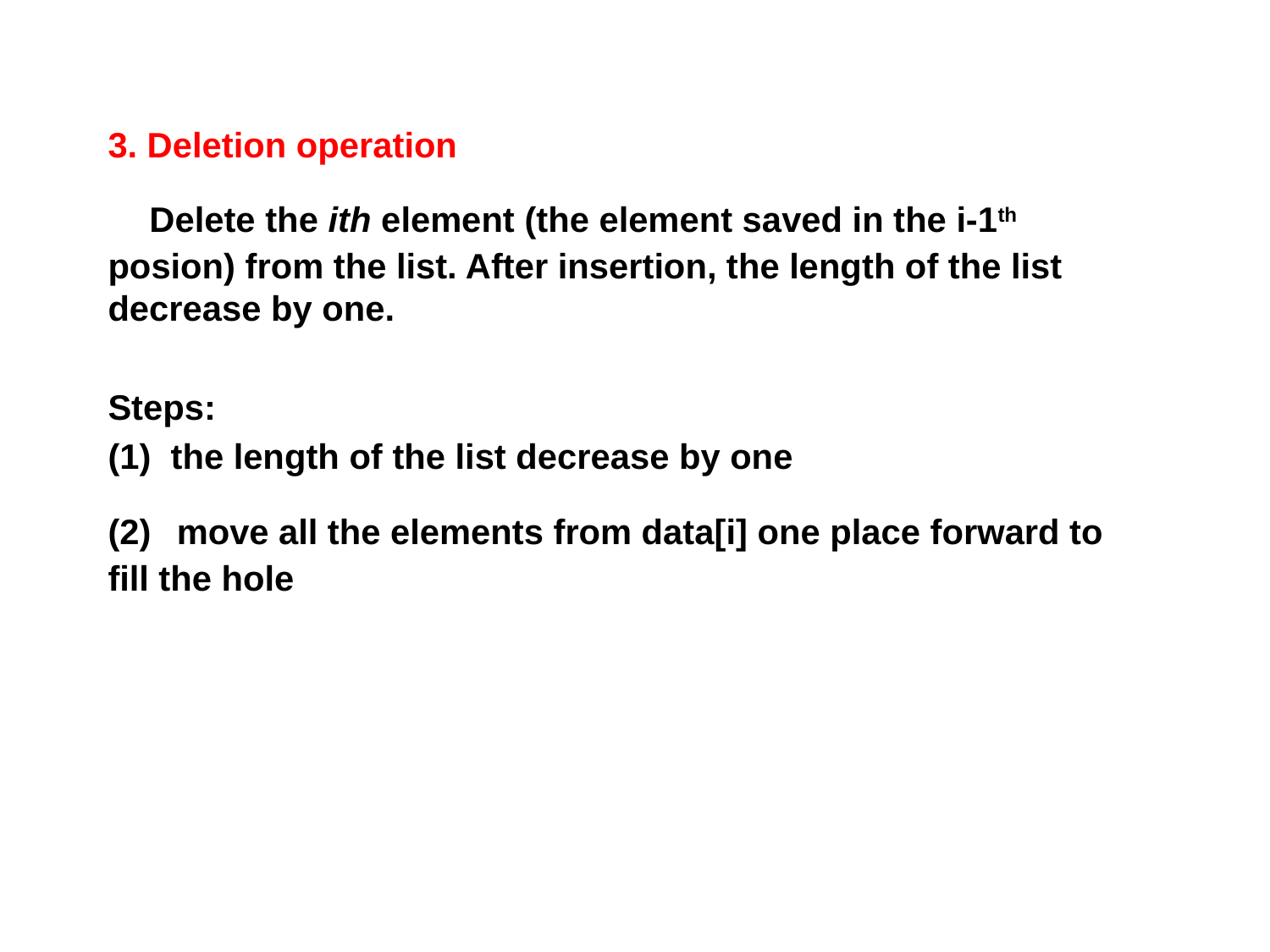

3. Deletion operation
  Delete the ith element (the element saved in the i-1th posion) from the list. After insertion, the length of the list decrease by one.

Steps:
(1)  the length of the list decrease by one
(2)  move all the elements from data[i] one place forward to fill the hole